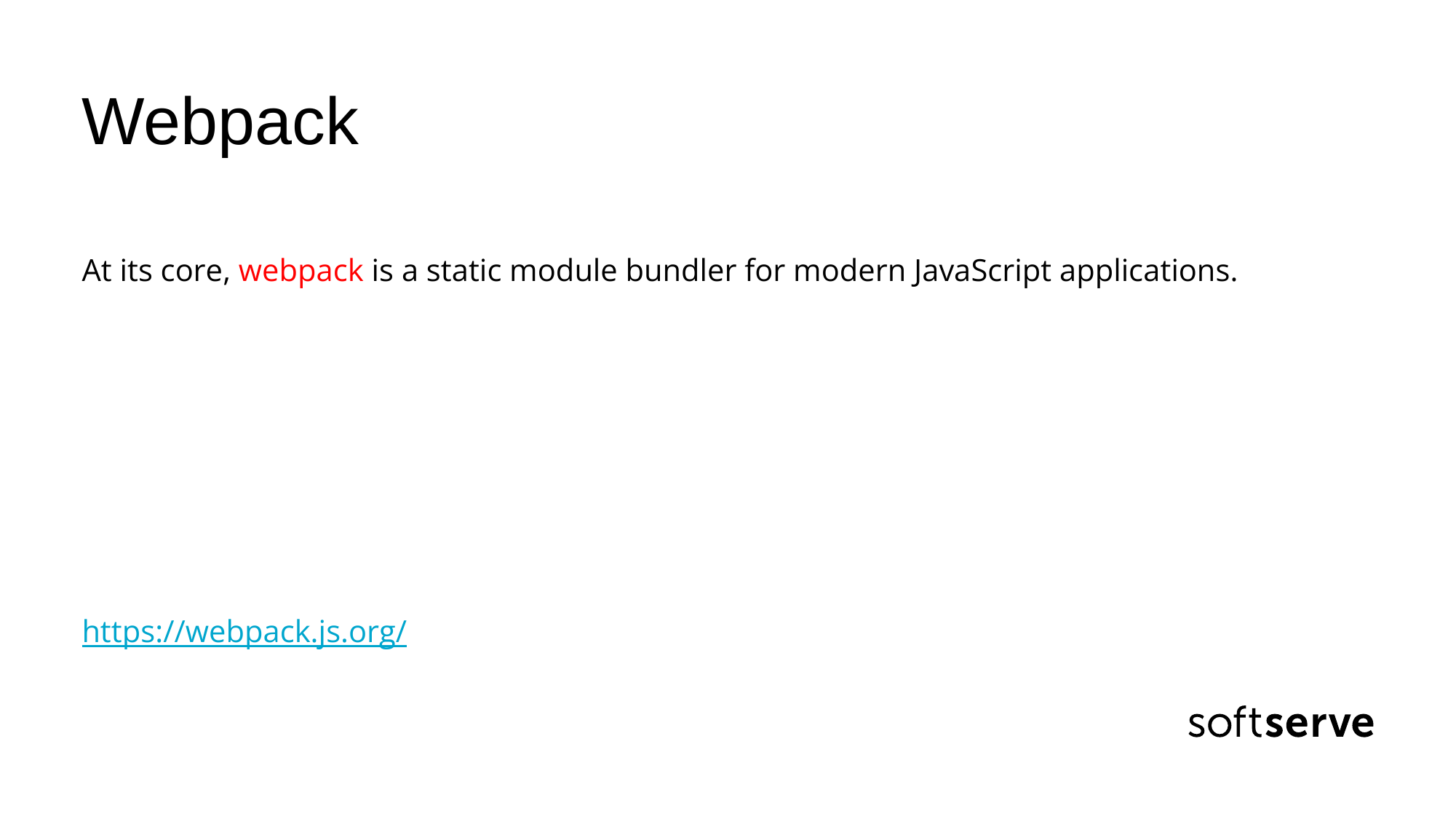

# Webpack
At its core, webpack is a static module bundler for modern JavaScript applications.

https://webpack.js.org/